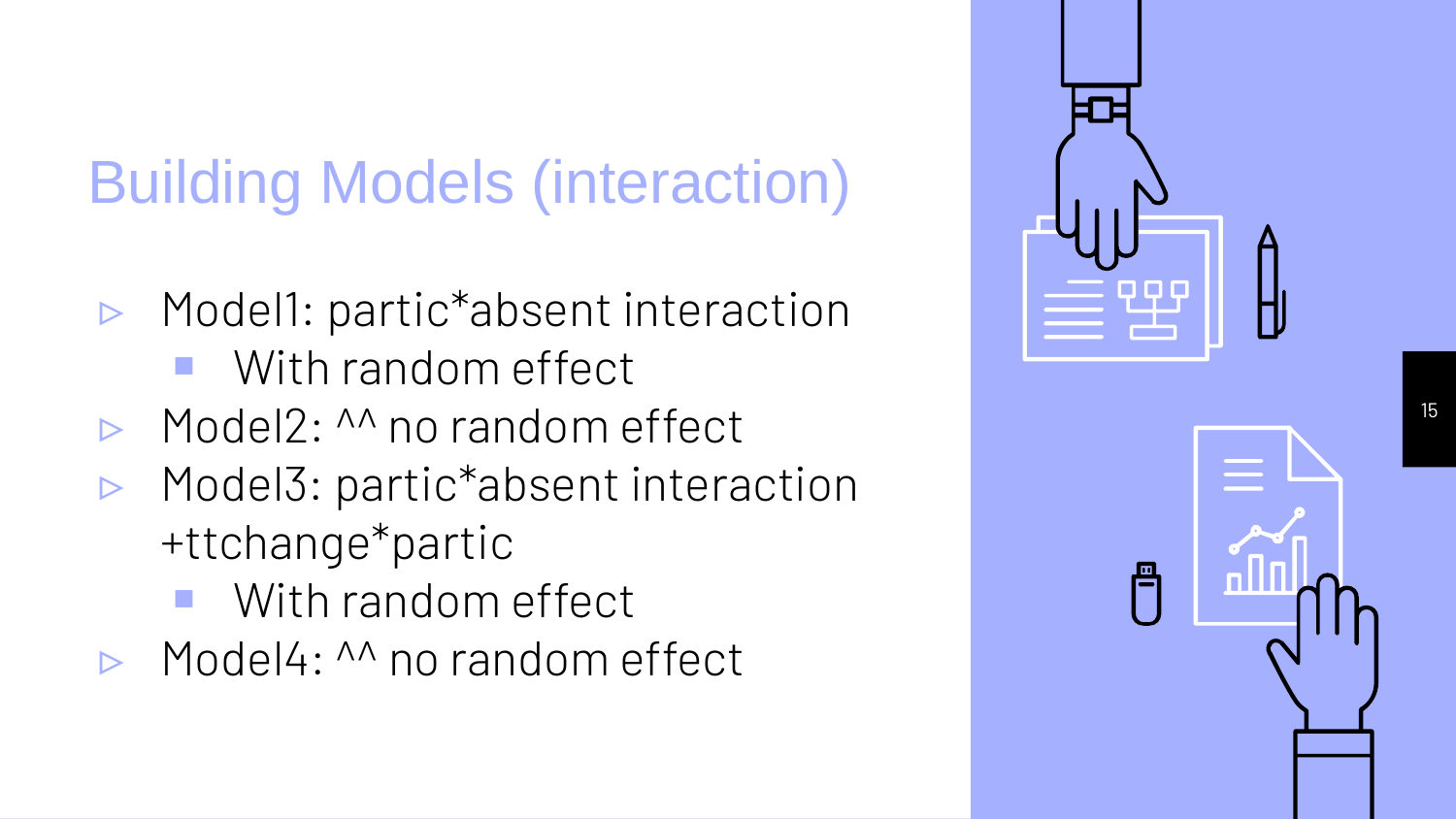

# Building Models (interaction)
Model1: partic*absent interaction
With random effect
Model2: ^^ no random effect
Model3: partic*absent interaction +ttchange*partic
With random effect
Model4: ^^ no random effect

15